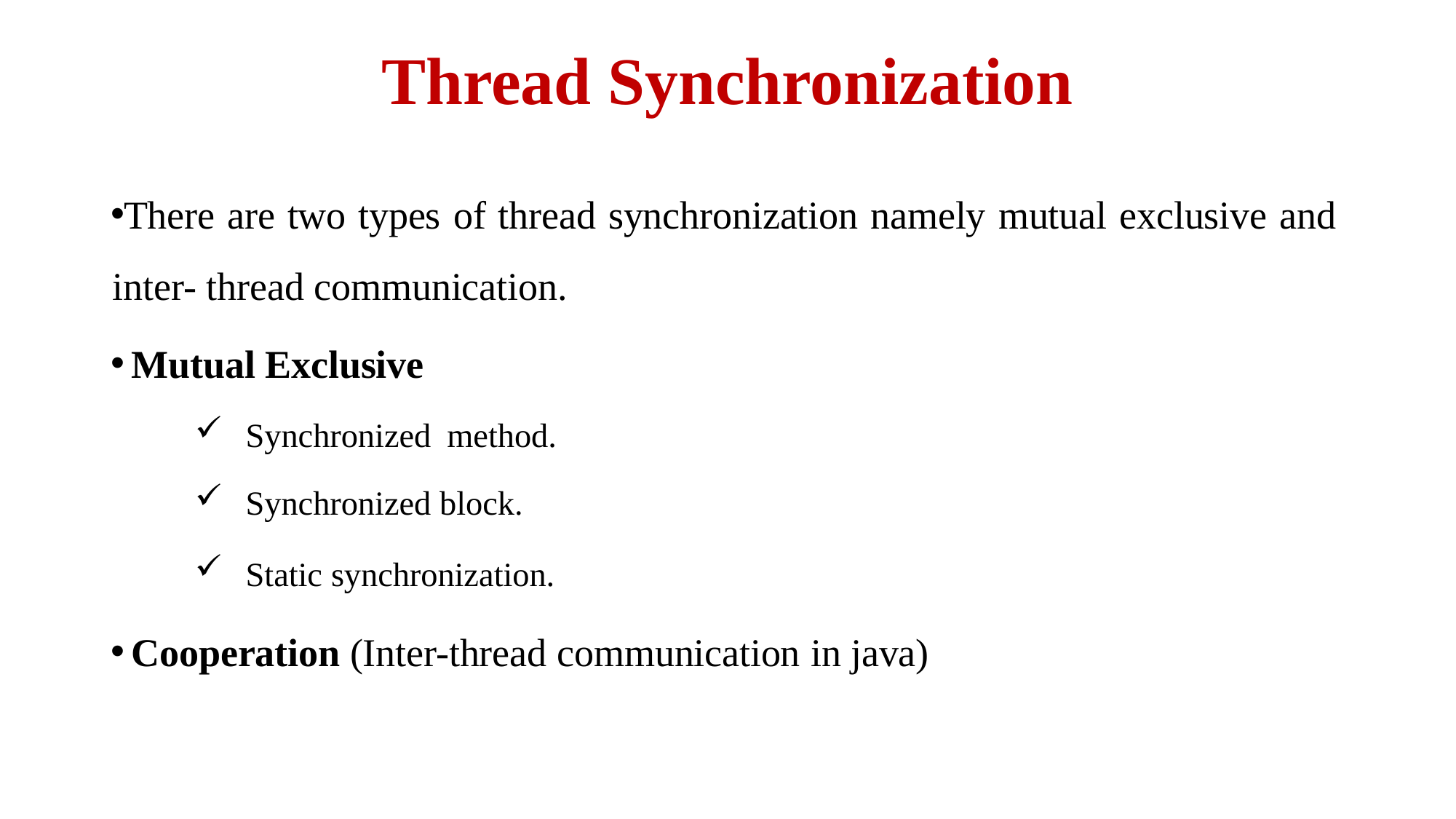

# Thread Synchronization
There are two types of thread synchronization namely mutual exclusive and inter- thread communication.
Mutual Exclusive
Synchronized  method.
Synchronized block.
Static synchronization.
Cooperation (Inter-thread communication in java)